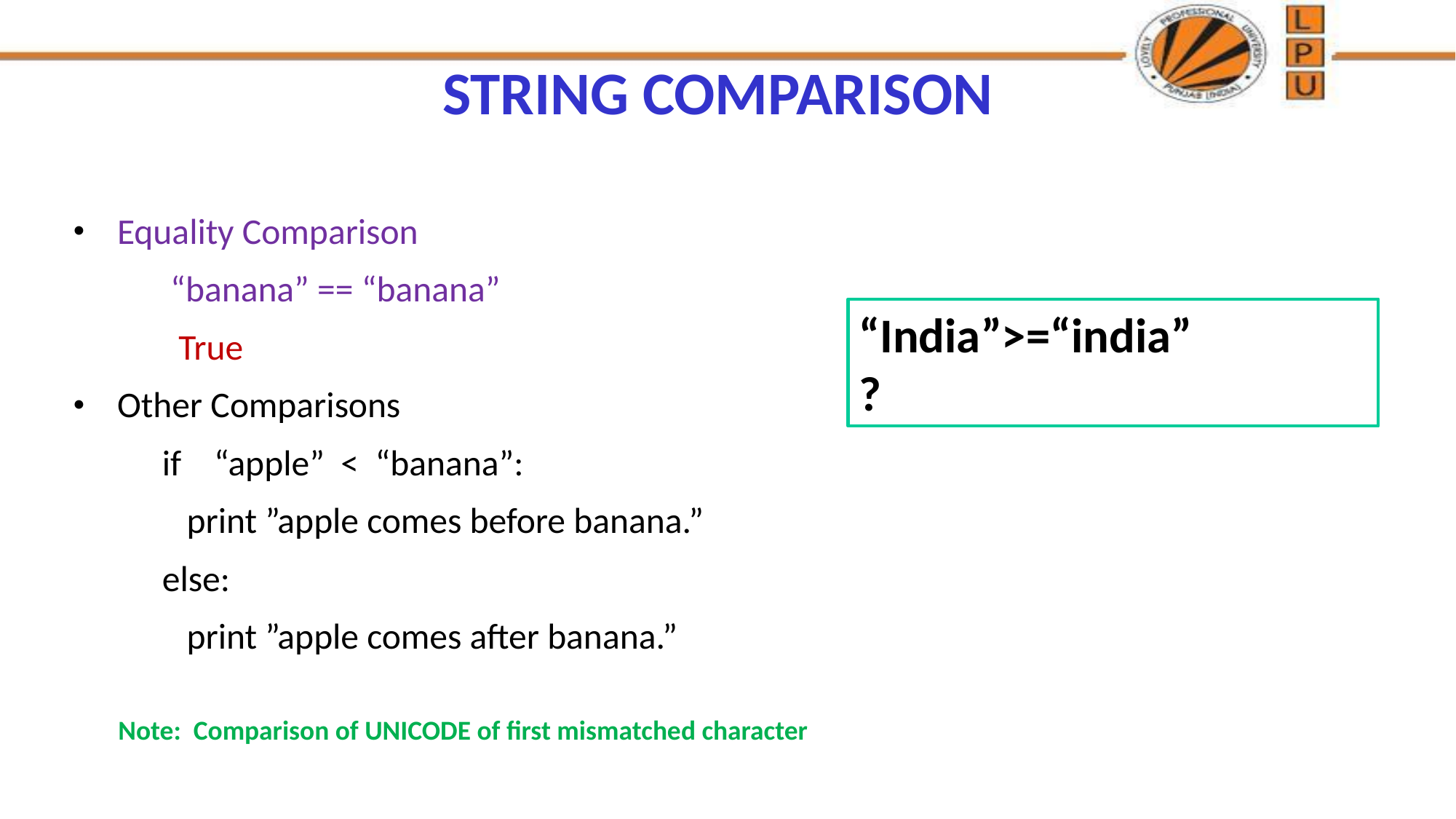

# STRING COMPARISON
 Equality Comparison
	 “banana” == “banana”
	  True
 Other Comparisons
	if    “apple”  <  “banana”:
		   print ”apple comes before banana.”
	else:
		   print ”apple comes after banana.”

“India”>=“india”
?
Note:  Comparison of UNICODE of first mismatched character